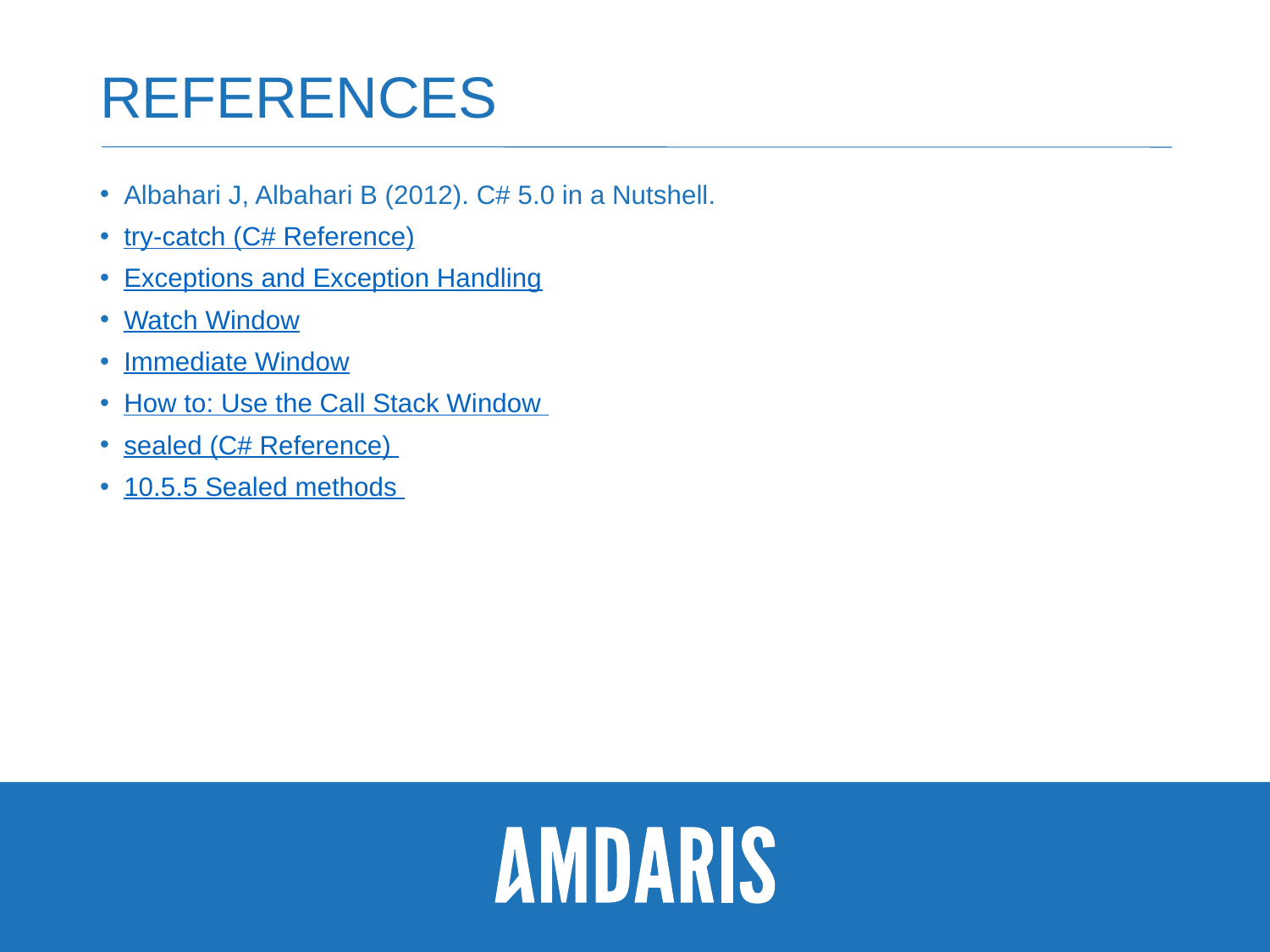

# References
Albahari J, Albahari B (2012). C# 5.0 in a Nutshell.
try-catch (C# Reference)
Exceptions and Exception Handling
Watch Window
Immediate Window
How to: Use the Call Stack Window
sealed (C# Reference)
10.5.5 Sealed methods